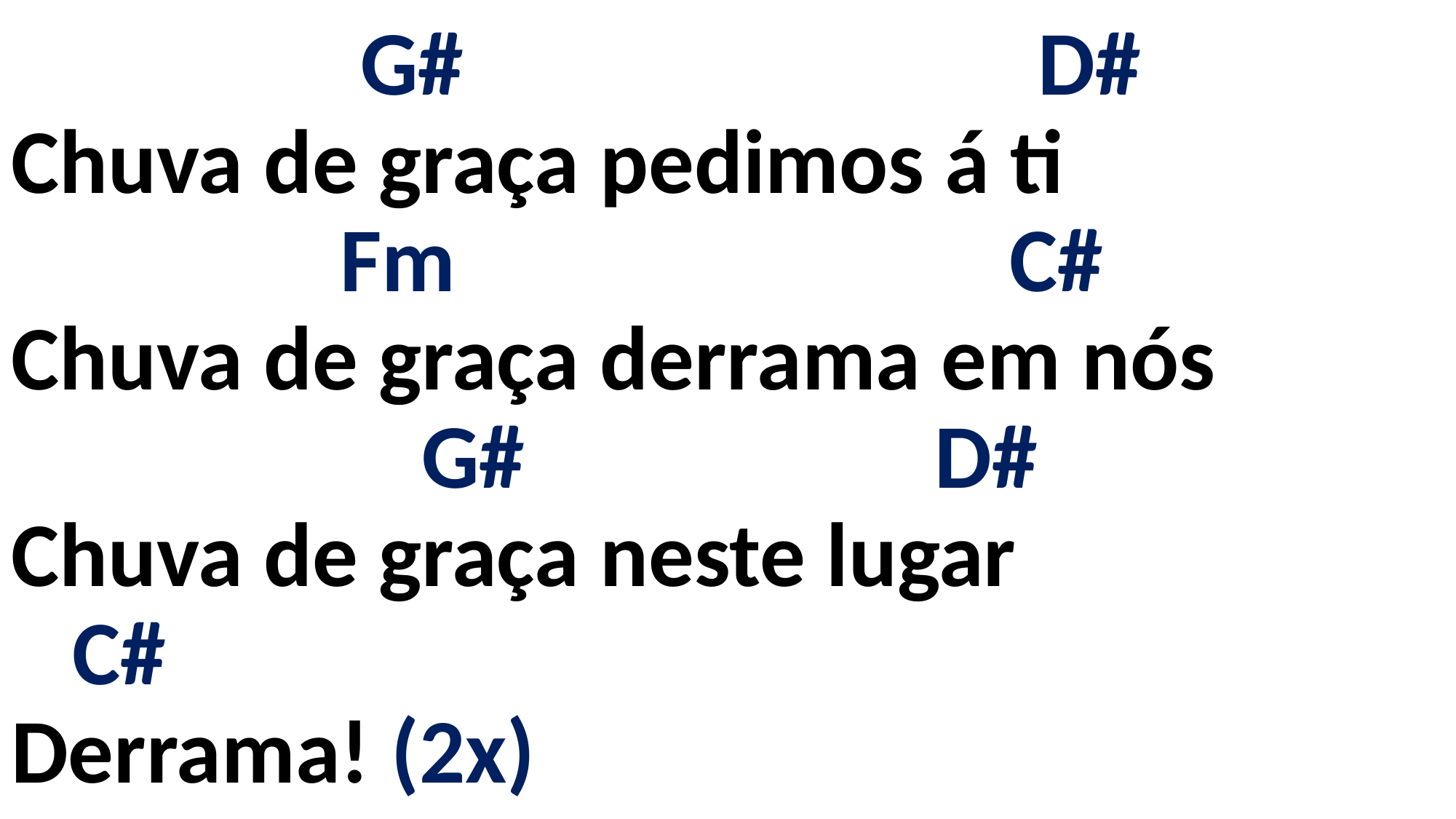

# G#                            D# Chuva de graça pedimos á ti Fm                           C# Chuva de graça derrama em nós G#                    D# Chuva de graça neste lugar C# Derrama! (2x)